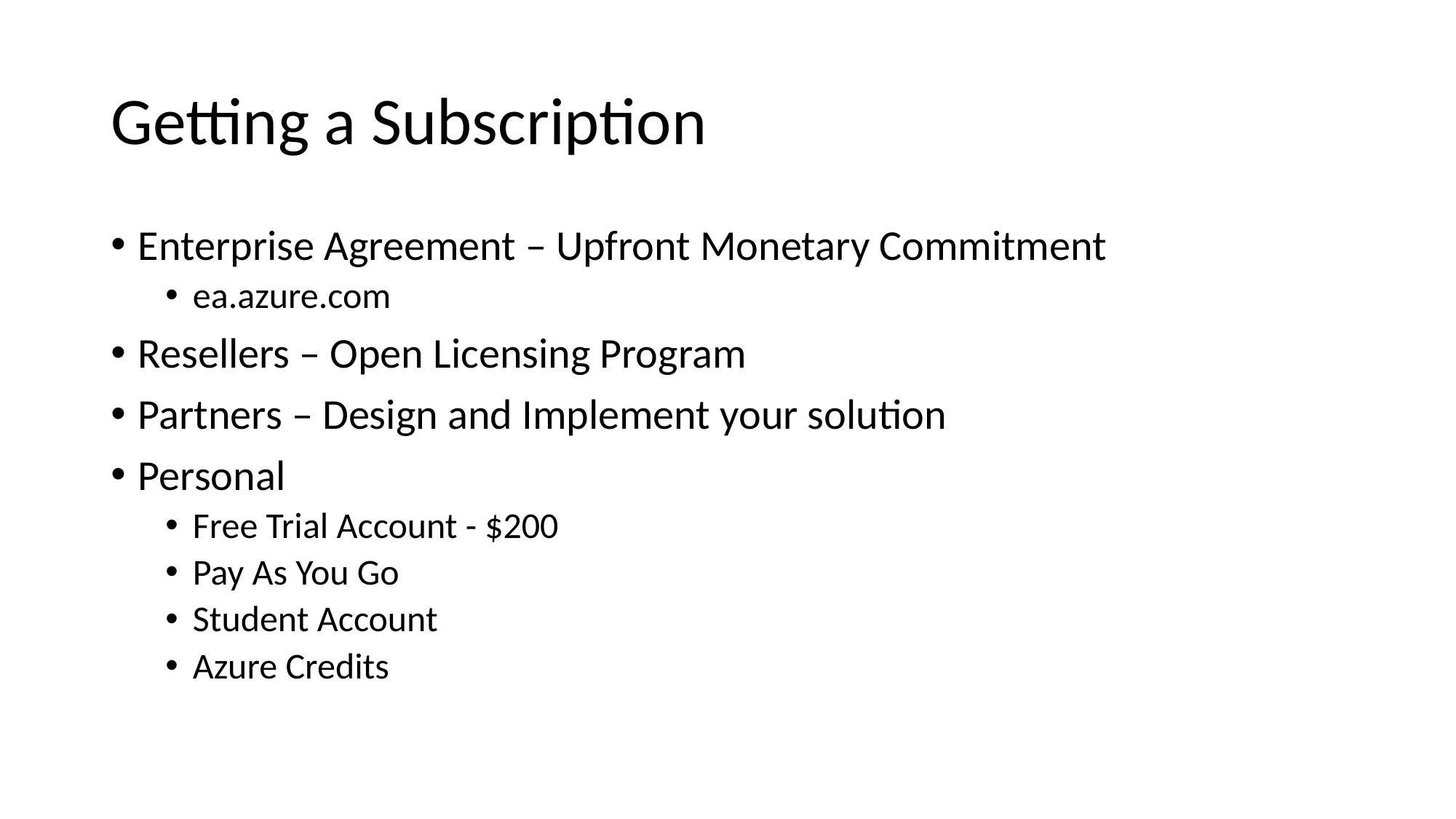

# Getting a Subscription
Enterprise Agreement – Upfront Monetary Commitment
ea.azure.com
Resellers – Open Licensing Program
Partners – Design and Implement your solution
Personal
Free Trial Account - $200
Pay As You Go
Student Account
Azure Credits